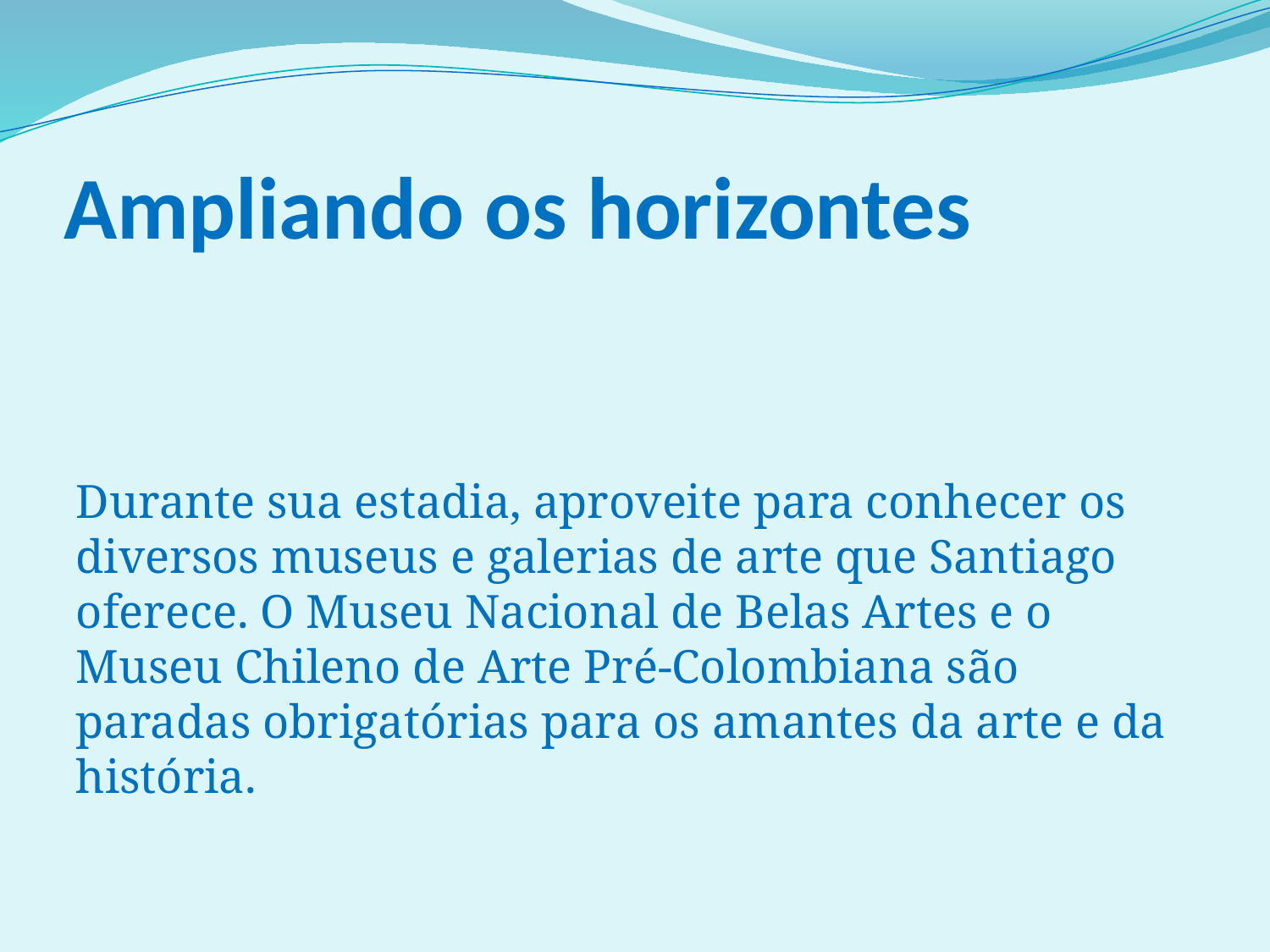

# Ampliando os horizontes
Durante sua estadia, aproveite para conhecer os diversos museus e galerias de arte que Santiago oferece. O Museu Nacional de Belas Artes e o Museu Chileno de Arte Pré-Colombiana são paradas obrigatórias para os amantes da arte e da história.